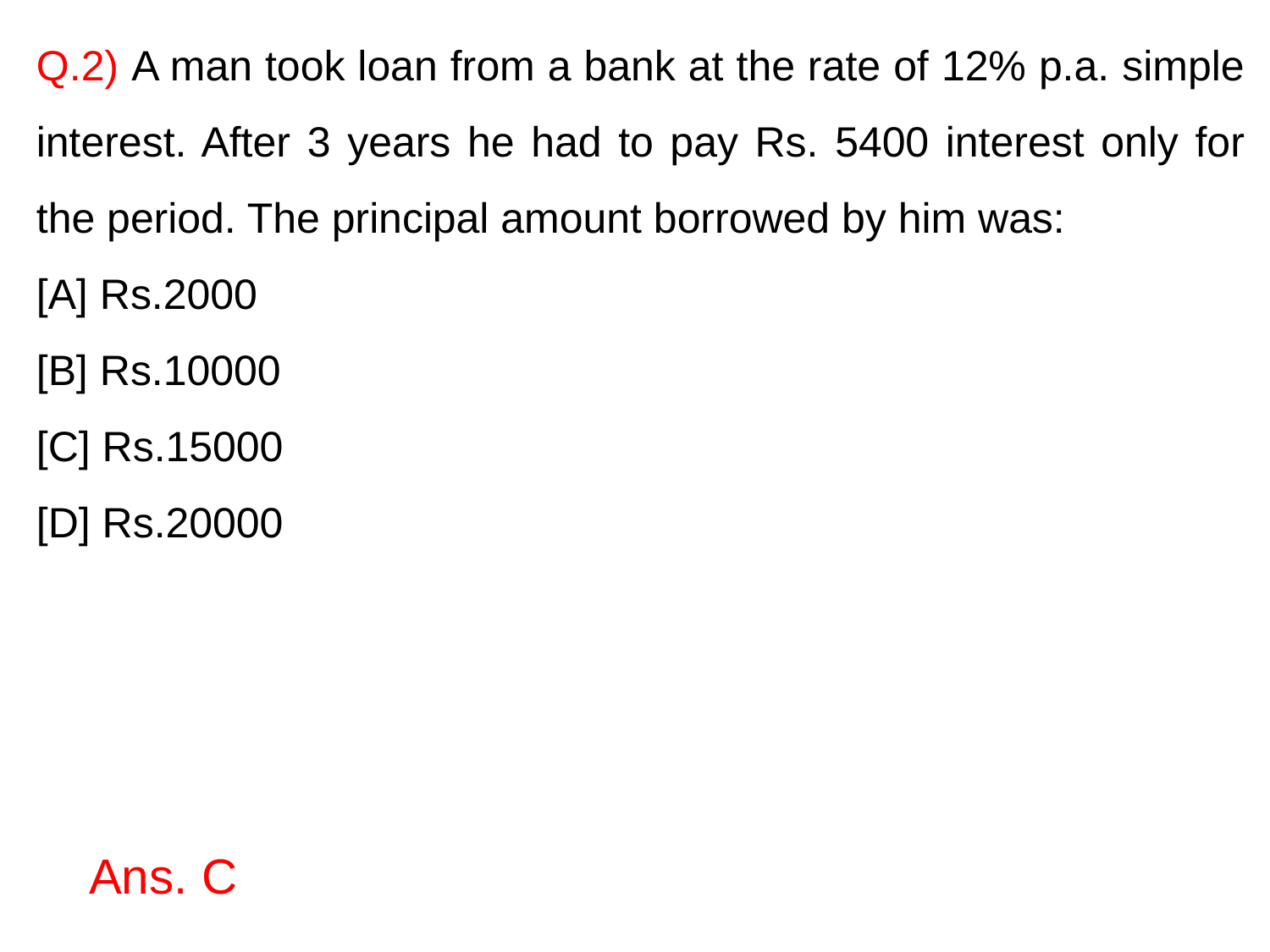

Q.2) A man took loan from a bank at the rate of 12% p.a. simple interest. After 3 years he had to pay Rs. 5400 interest only for the period. The principal amount borrowed by him was:
[A] Rs.2000
[B] Rs.10000
[C] Rs.15000
[D] Rs.20000
Ans. C